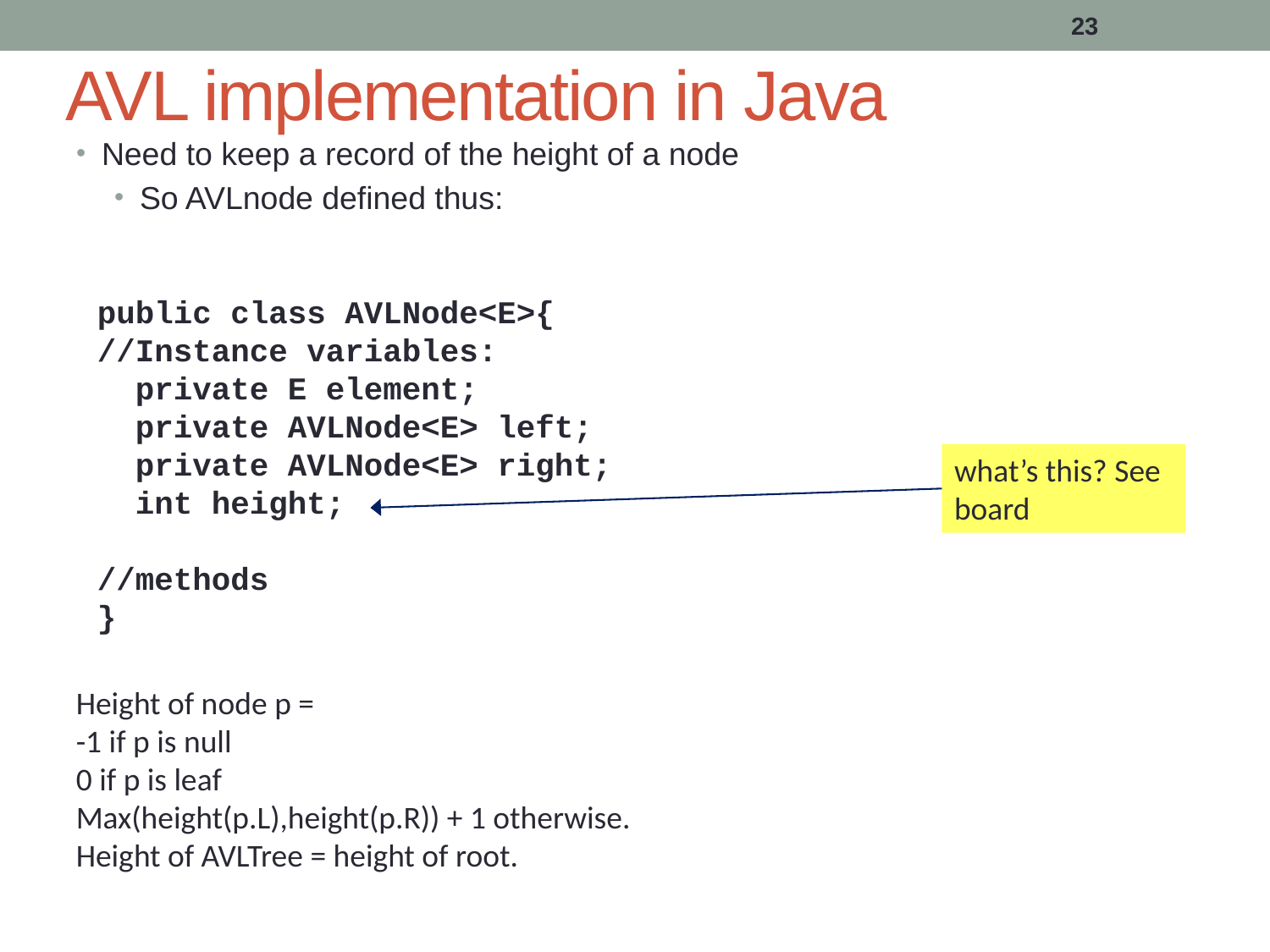

23
# AVL implementation in Java
Need to keep a record of the height of a node
So AVLnode defined thus:
public class AVLNode<E>{
//Instance variables:
  private E element;
  private AVLNode<E> left;
  private AVLNode<E> right;
  int height;

//methods
}
what’s this? See board
Height of node p =
-1 if p is null
0 if p is leaf
Max(height(p.L),height(p.R)) + 1 otherwise.
Height of AVLTree = height of root.